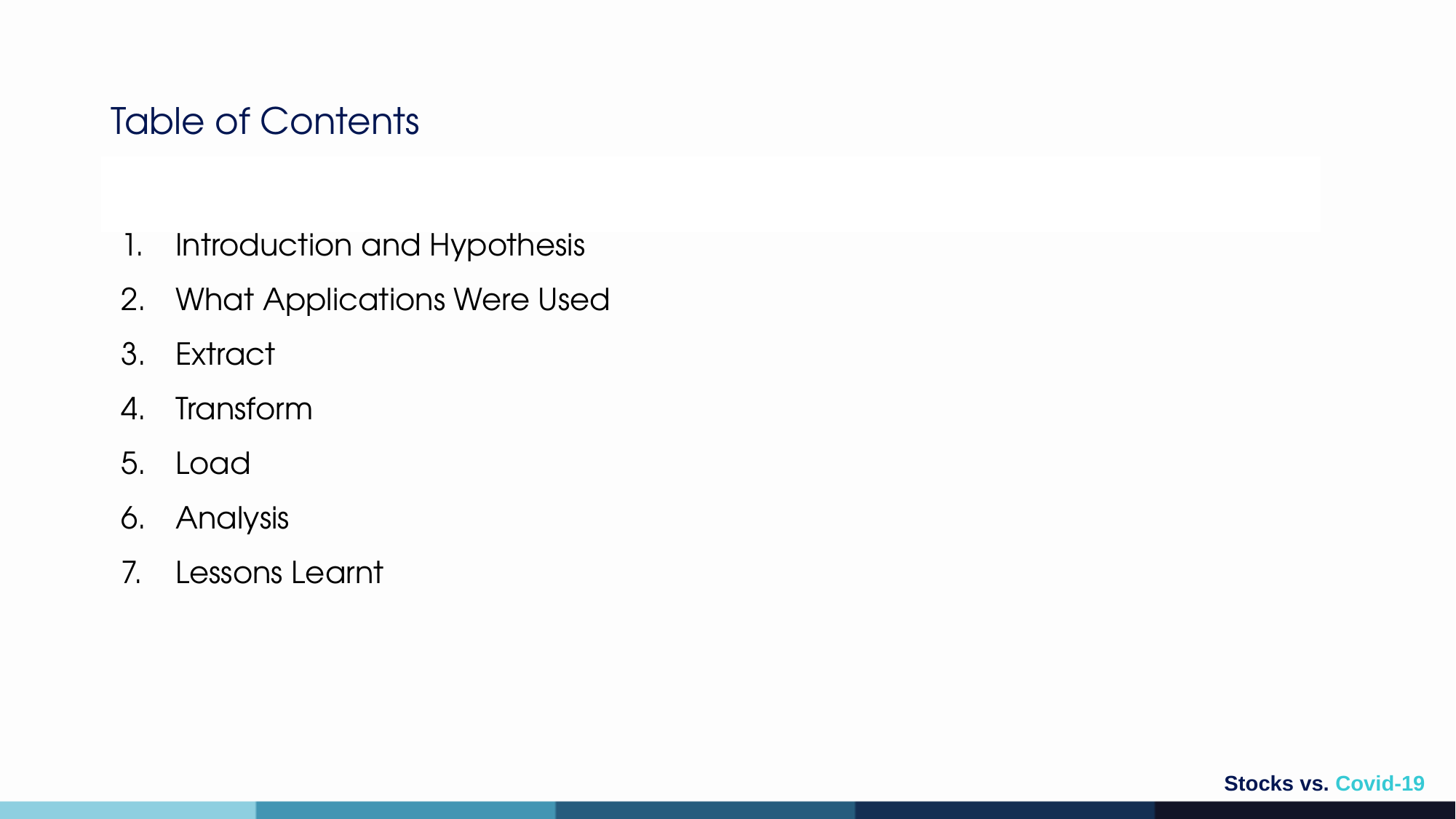

# Table of Contents

Introduction and Hypothesis
What Applications Were Used
Extract
Transform
Load
Analysis
Lessons Learnt